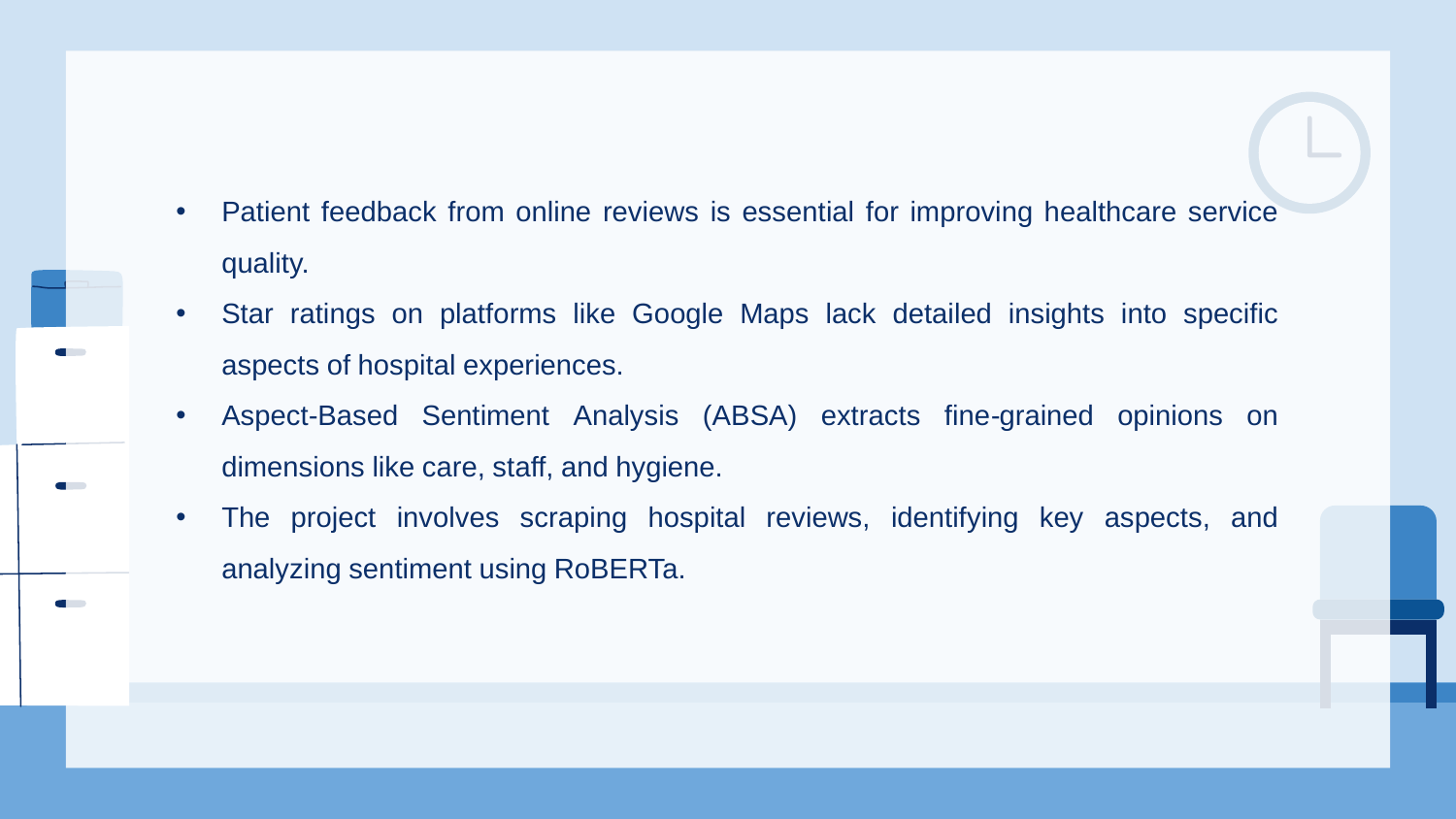

Patient feedback from online reviews is essential for improving healthcare service quality.
Star ratings on platforms like Google Maps lack detailed insights into specific aspects of hospital experiences.
Aspect-Based Sentiment Analysis (ABSA) extracts fine-grained opinions on dimensions like care, staff, and hygiene.
The project involves scraping hospital reviews, identifying key aspects, and analyzing sentiment using RoBERTa.